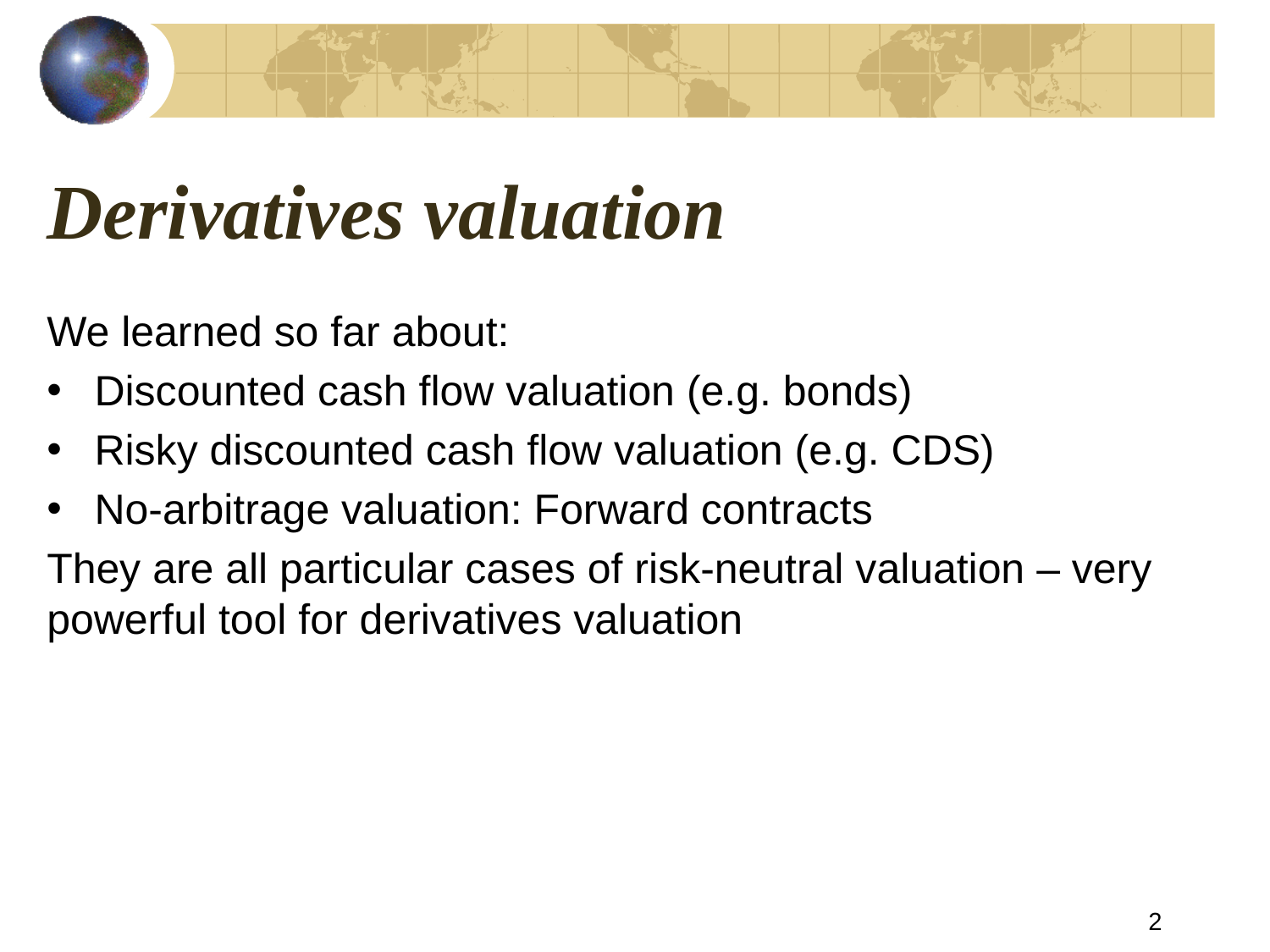

# Derivatives valuation
We learned so far about:
Discounted cash flow valuation (e.g. bonds)
Risky discounted cash flow valuation (e.g. CDS)
No-arbitrage valuation: Forward contracts
They are all particular cases of risk-neutral valuation – very powerful tool for derivatives valuation
2